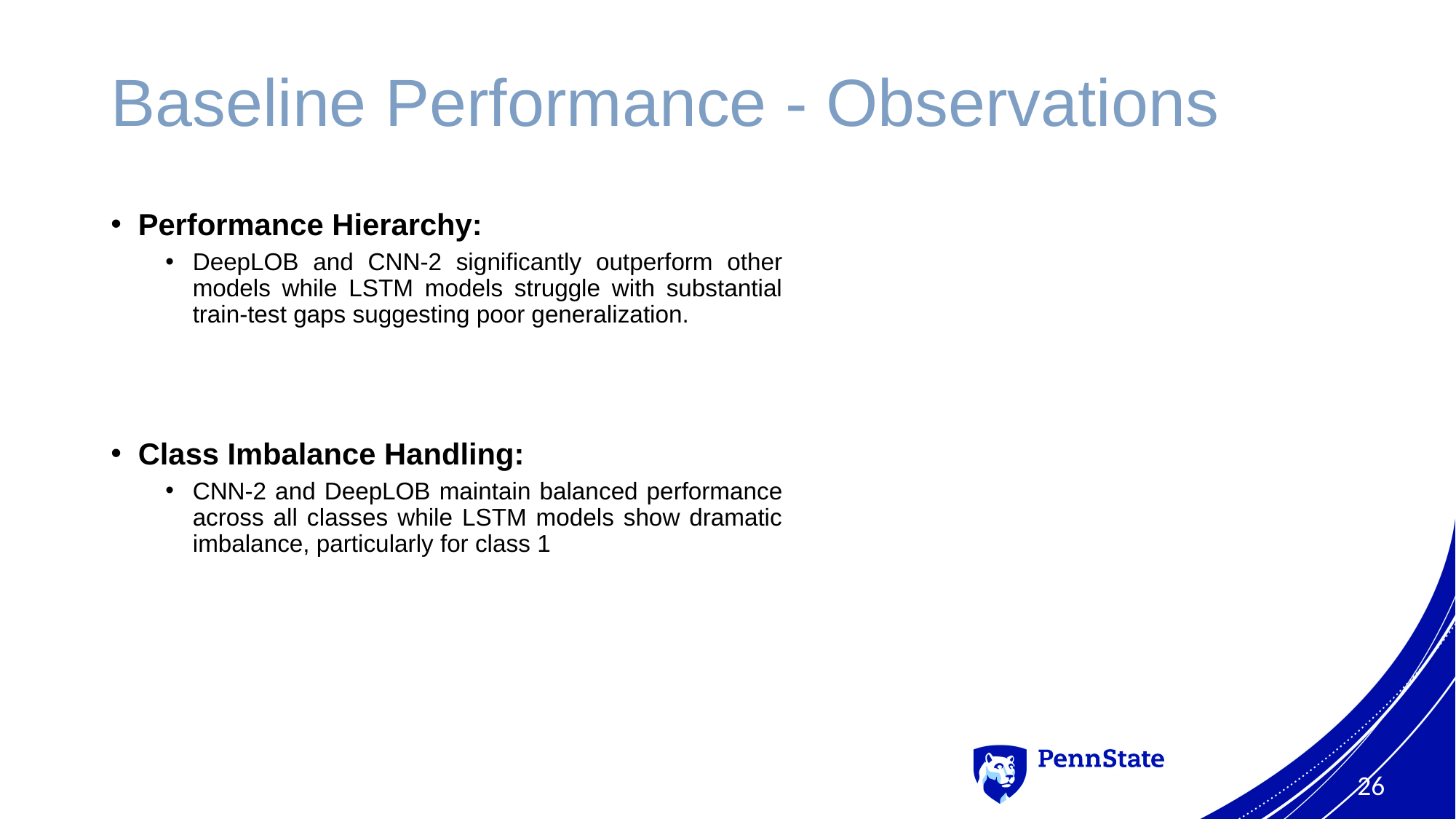

# Baseline Performance - Observations
Performance Hierarchy:
DeepLOB and CNN-2 significantly outperform other models while LSTM models struggle with substantial train-test gaps suggesting poor generalization.

Class Imbalance Handling:
CNN-2 and DeepLOB maintain balanced performance across all classes while LSTM models show dramatic imbalance, particularly for class 1